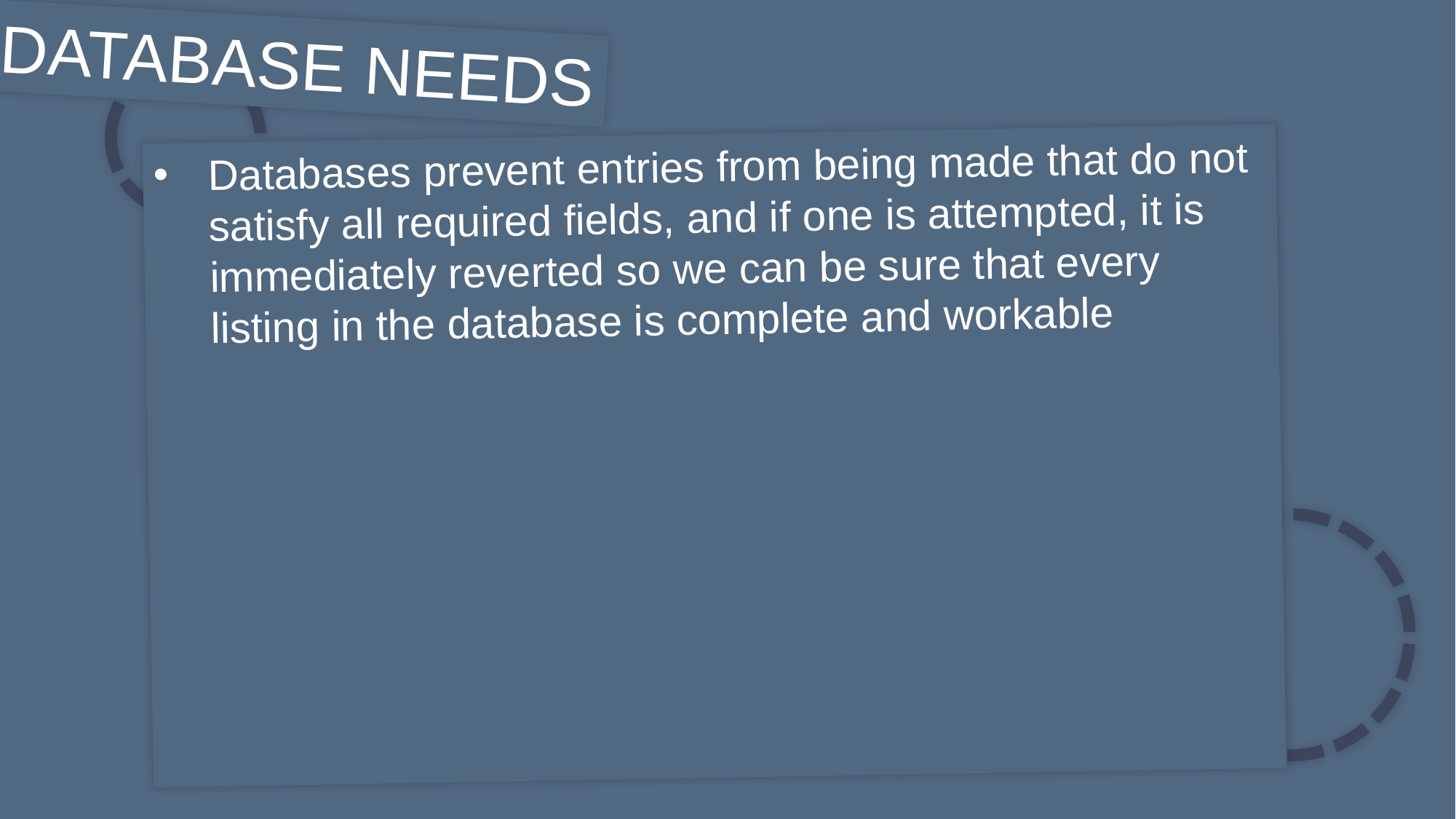

DATABASE NEEDS

Databases prevent entries from being made that do not satisfy all required fields, and if one is attempted, it is immediately reverted so we can be sure that every listing in the database is complete and workable